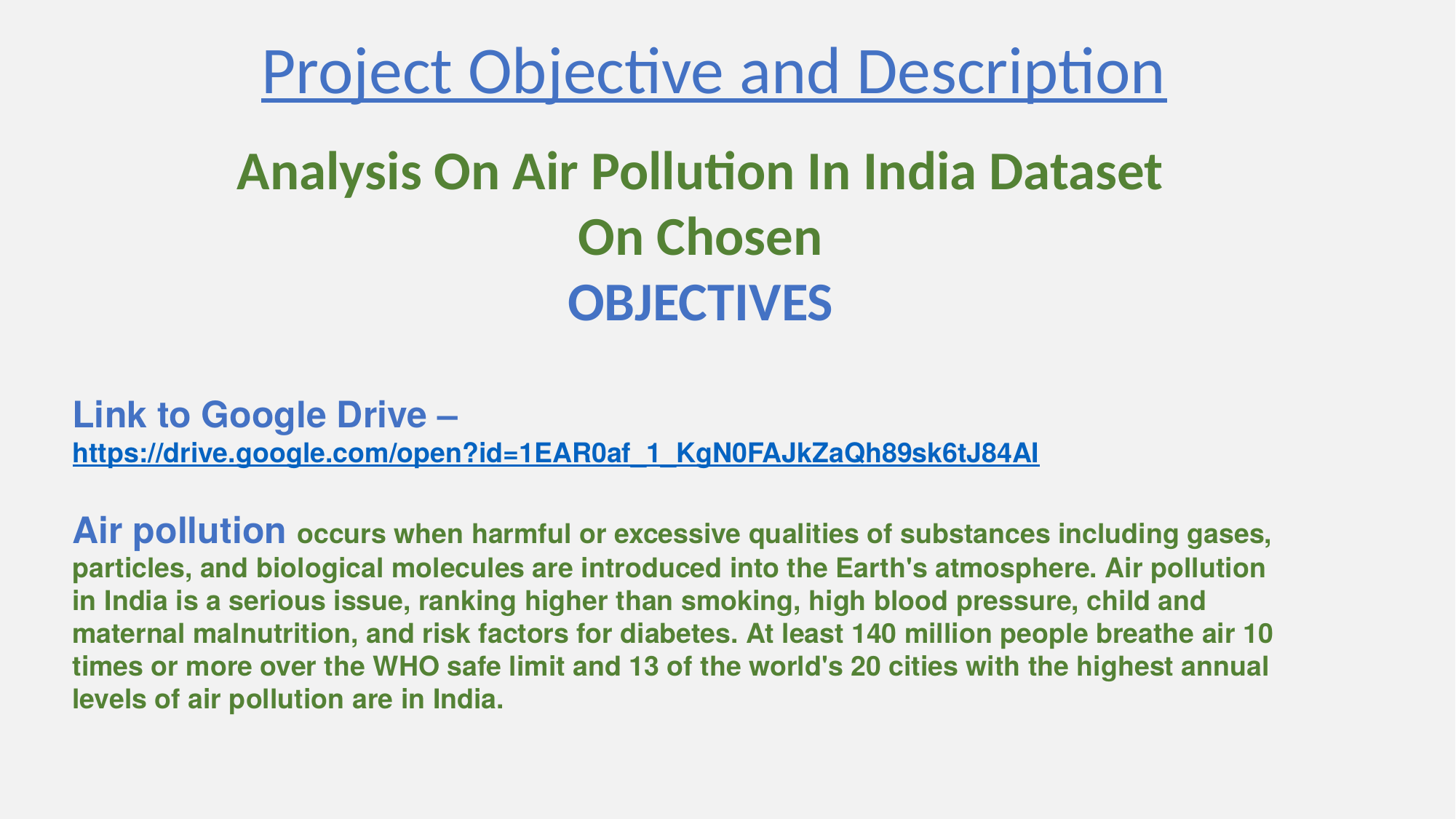

# Project Objective and Description
Analysis On Air Pollution In India Dataset
On Chosen
OBJECTIVES
Link to Google Drive –
https://drive.google.com/open?id=1EAR0af_1_KgN0FAJkZaQh89sk6tJ84AI

Air pollution occurs when harmful or excessive qualities of substances including gases, particles, and biological molecules are introduced into the Earth's atmosphere. Air pollution in India is a serious issue, ranking higher than smoking, high blood pressure, child and maternal malnutrition, and risk factors for diabetes. At least 140 million people breathe air 10 times or more over the WHO safe limit and 13 of the world's 20 cities with the highest annual levels of air pollution are in India.